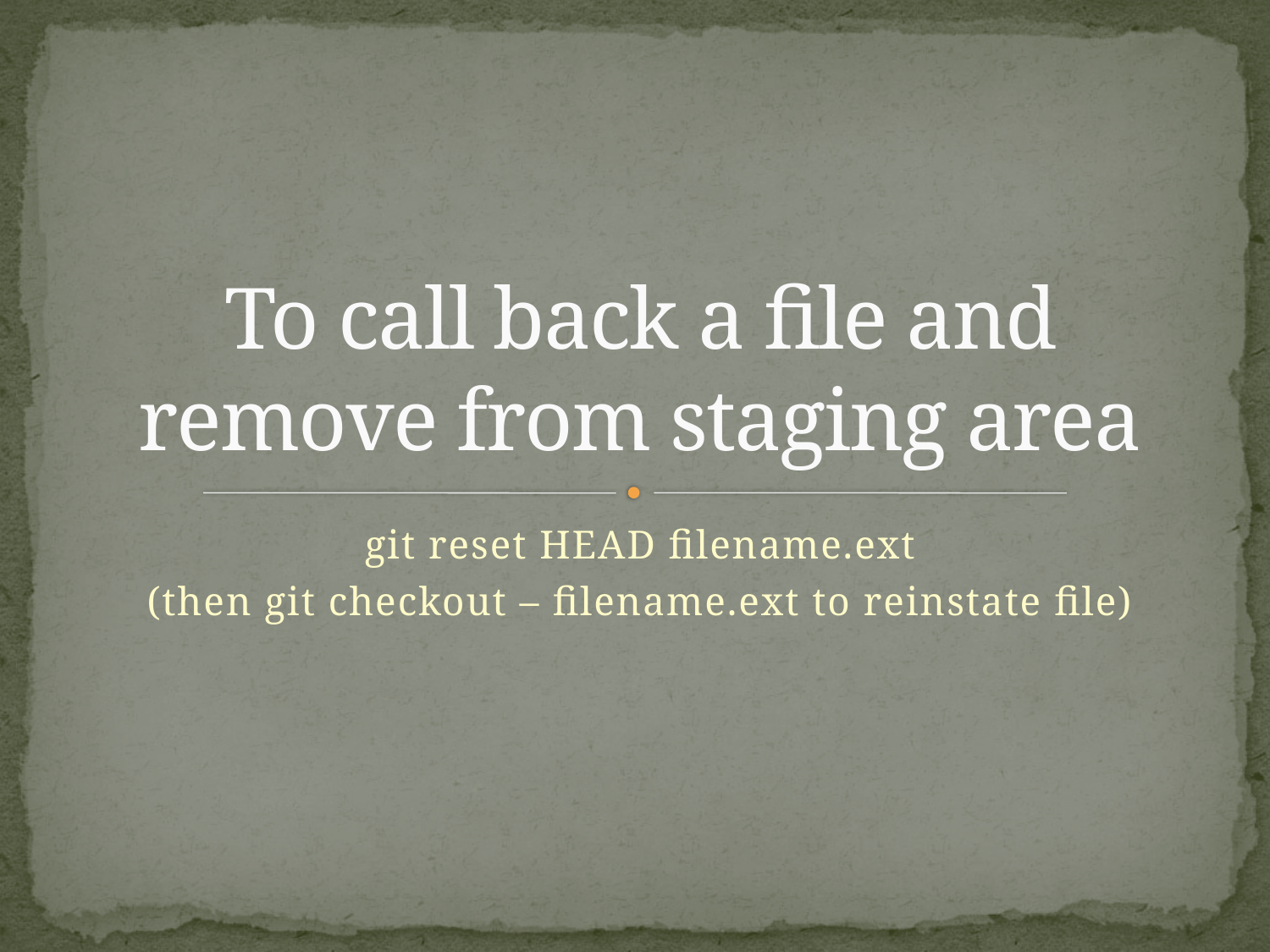

# To call back a file and remove from staging area
git reset HEAD filename.ext
(then git checkout – filename.ext to reinstate file)